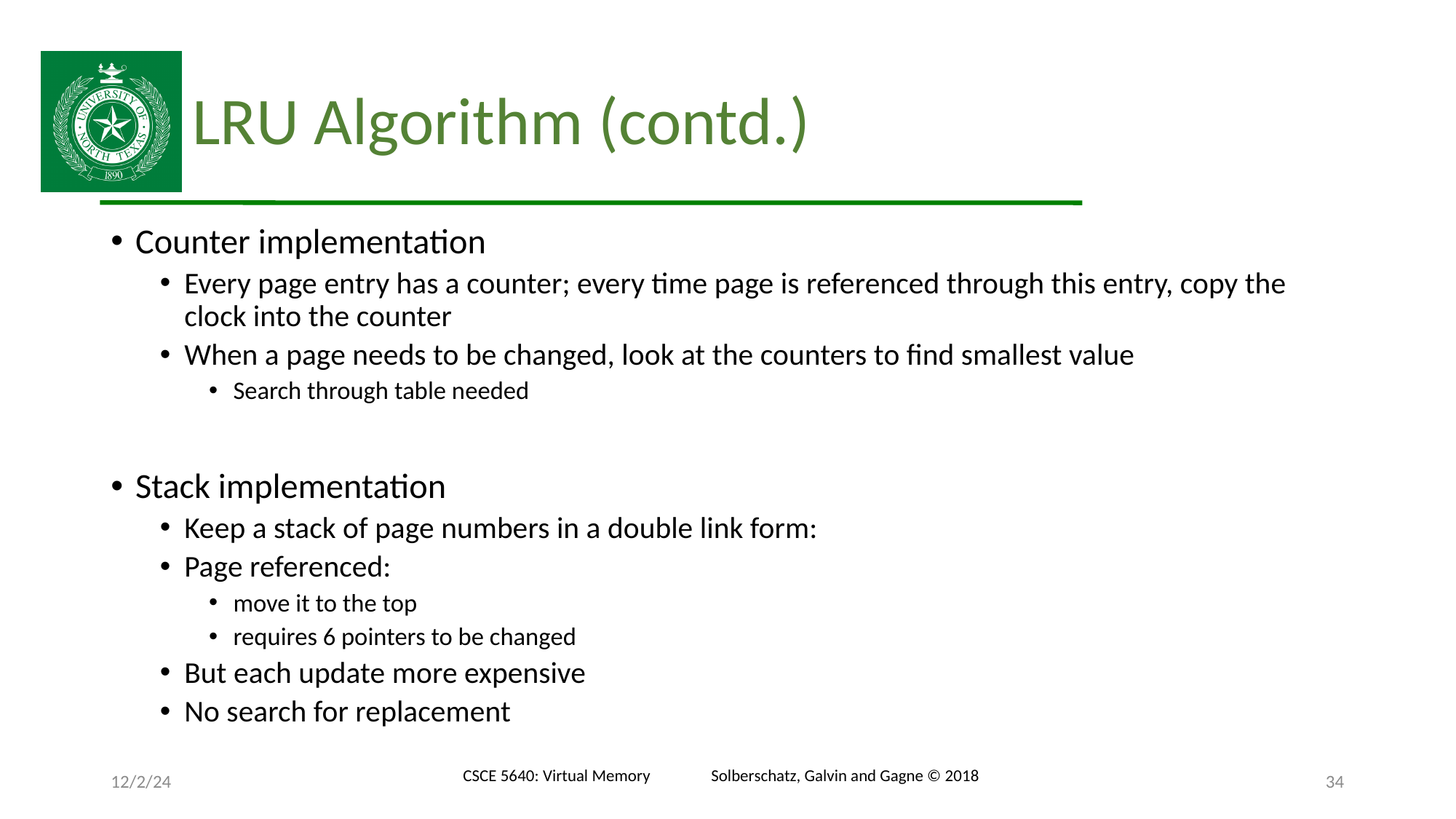

# LRU Algorithm (contd.)
Counter implementation
Every page entry has a counter; every time page is referenced through this entry, copy the clock into the counter
When a page needs to be changed, look at the counters to find smallest value
Search through table needed

Stack implementation
Keep a stack of page numbers in a double link form:
Page referenced:
move it to the top
requires 6 pointers to be changed
But each update more expensive
No search for replacement
12/2/24
CSCE 5640: Virtual Memory                Solberschatz, Galvin and Gagne © 2018
34